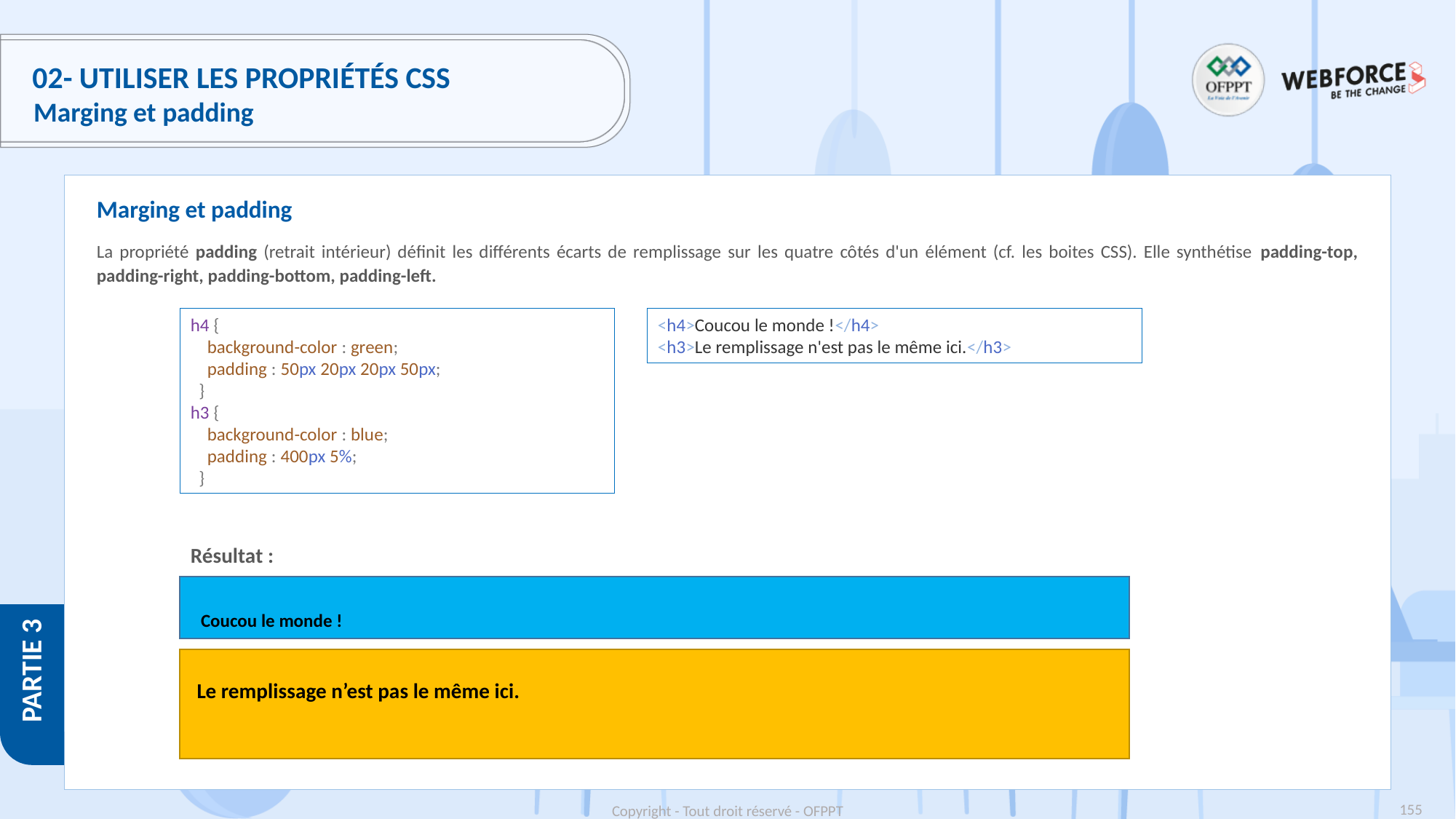

# 02- Utiliser les propriétés CSS
Marging et padding
Marging et padding

La propriété padding (retrait intérieur) définit les différents écarts de remplissage sur les quatre côtés d'un élément (cf. les boites CSS). Elle synthétise padding-top, padding-right, padding-bottom, padding-left.

h4 {
    background-color : green;
    padding : 50px 20px 20px 50px;
  }
h3 {
    background-color : blue;
    padding : 400px 5%;
  }
<h4>Coucou le monde !</h4>
<h3>Le remplissage n'est pas le même ici.</h3>
Résultat :

Coucou le monde !

Le remplissage n’est pas le même ici.